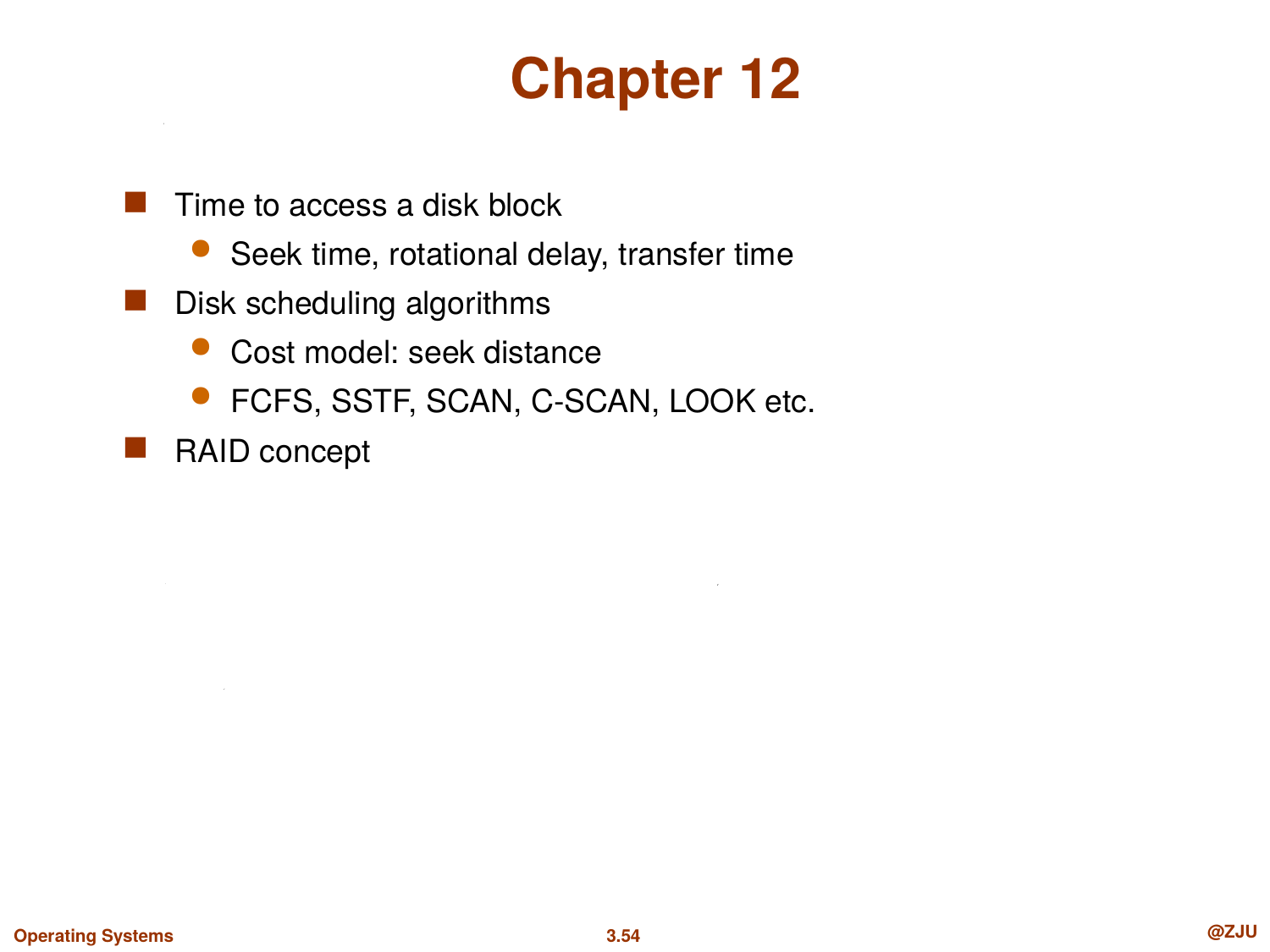

# Chapter 12
Time to access a disk block
Seek time, rotational delay, transfer time
Disk scheduling algorithms
Cost model: seek distance
FCFS, SSTF, SCAN, C-SCAN, LOOK etc.
RAID concept